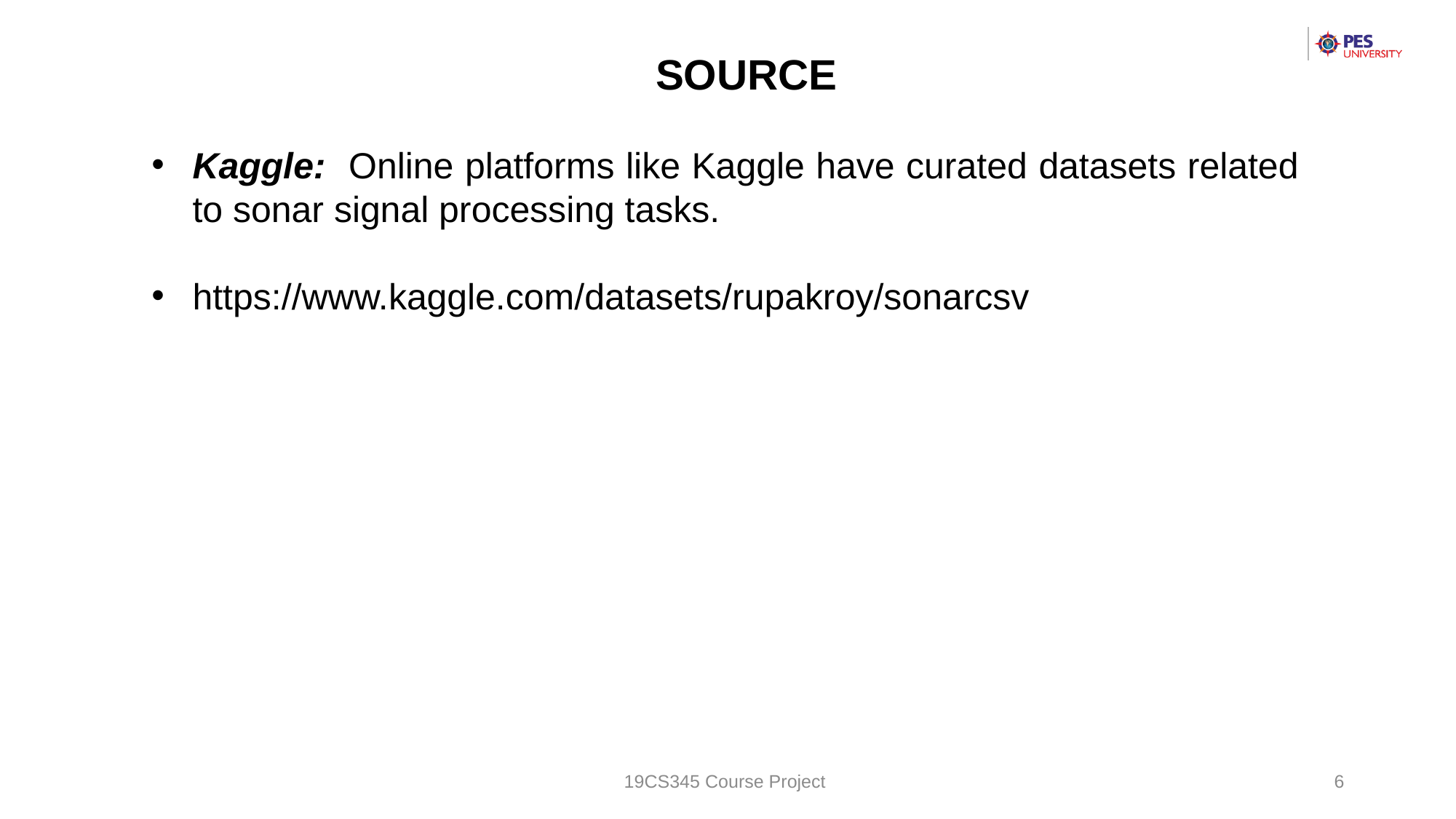

SOURCE

Kaggle:  Online platforms like Kaggle have curated datasets related to sonar signal processing tasks.

https://www.kaggle.com/datasets/rupakroy/sonarcsv

19CS345 Course Project
6